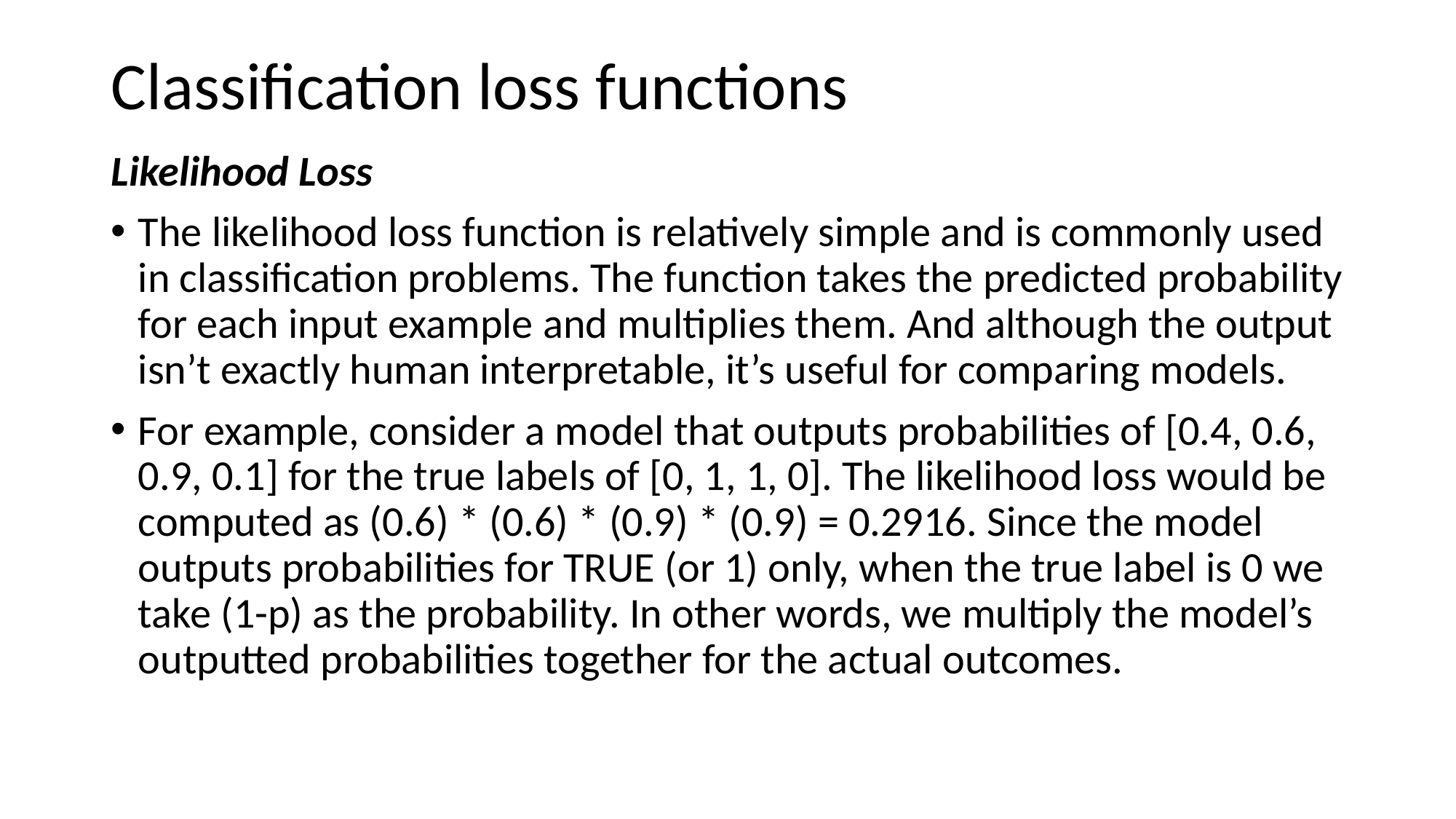

# Classification loss functions
Likelihood Loss
The likelihood loss function is relatively simple and is commonly used in classification problems. The function takes the predicted probability for each input example and multiplies them. And although the output isn’t exactly human interpretable, it’s useful for comparing models.
For example, consider a model that outputs probabilities of [0.4, 0.6, 0.9, 0.1] for the true labels of [0, 1, 1, 0]. The likelihood loss would be computed as (0.6) * (0.6) * (0.9) * (0.9) = 0.2916. Since the model outputs probabilities for TRUE (or 1) only, when the true label is 0 we take (1-p) as the probability. In other words, we multiply the model’s outputted probabilities together for the actual outcomes.